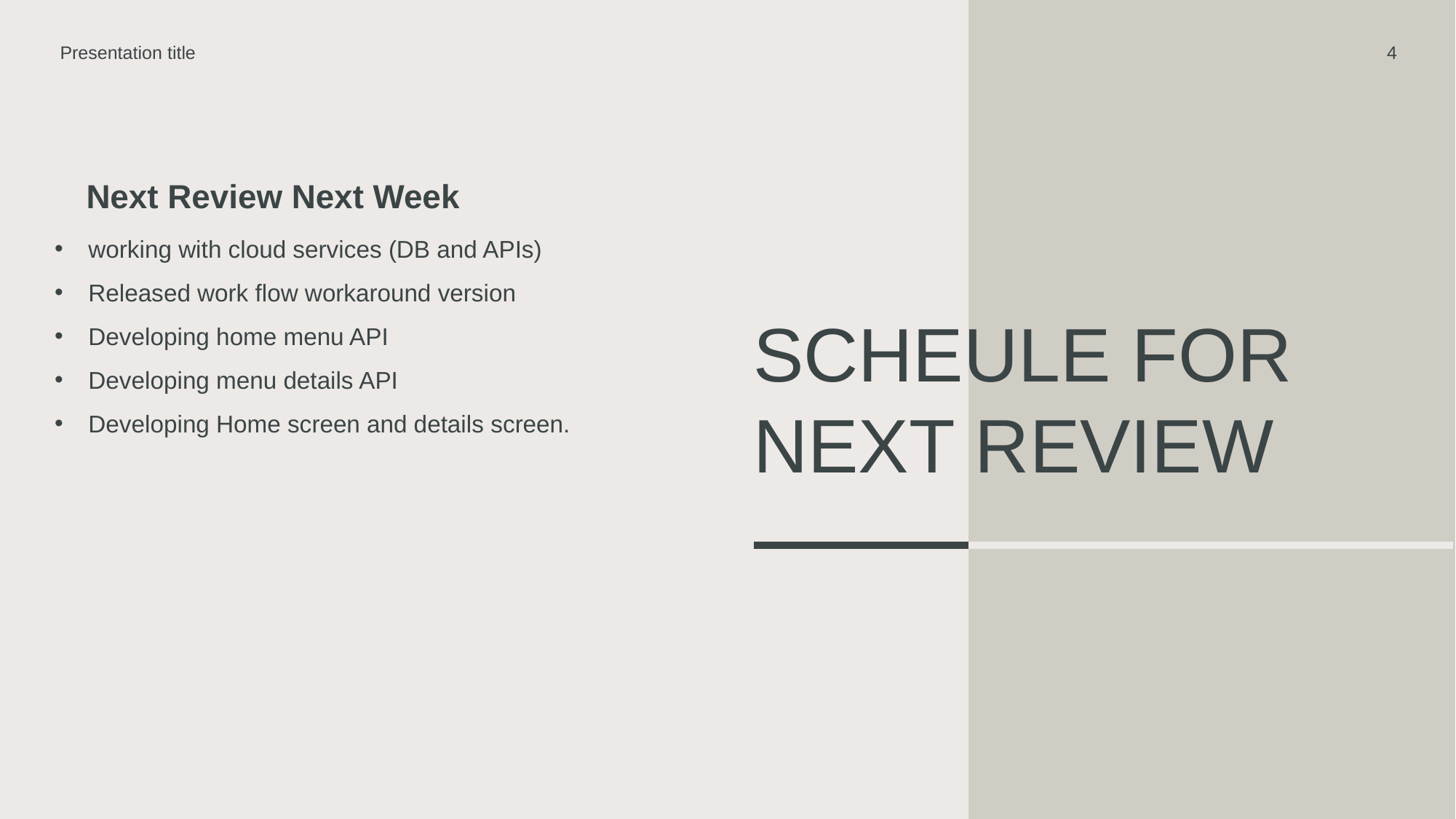

Presentation title
4
Next Review Next Week
working with cloud services (DB and APIs)
Released work flow workaround version
Developing home menu API
Developing menu details API
Developing Home screen and details screen.

# SCHEULE FOR NEXT REVIEW